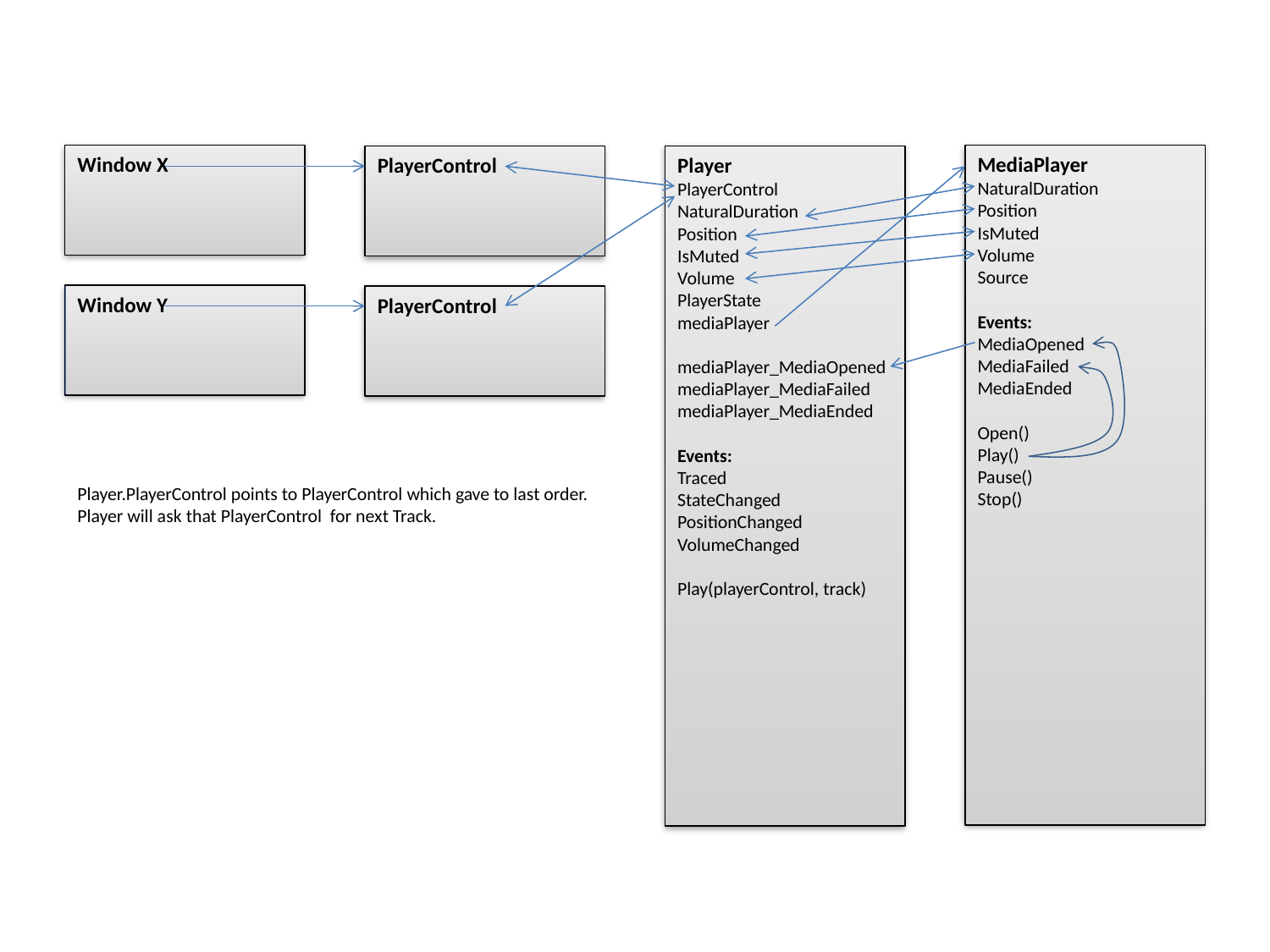

MediaPlayer
NaturalDuration
Position
IsMuted
Volume
Source

Events:
MediaOpened
MediaFailed
MediaEnded

Open()
Play()
Pause()
Stop()

Window X
PlayerControl
Player
PlayerControl
NaturalDuration
Position
IsMuted
Volume
PlayerState
mediaPlayer

mediaPlayer_MediaOpened
mediaPlayer_MediaFailed
mediaPlayer_MediaEnded

Events:
Traced
StateChanged
PositionChanged
VolumeChanged

Play(playerControl, track)
Window Y
PlayerControl

Player.PlayerControl points to PlayerControl which gave to last order. Player will ask that PlayerControl  for next Track.